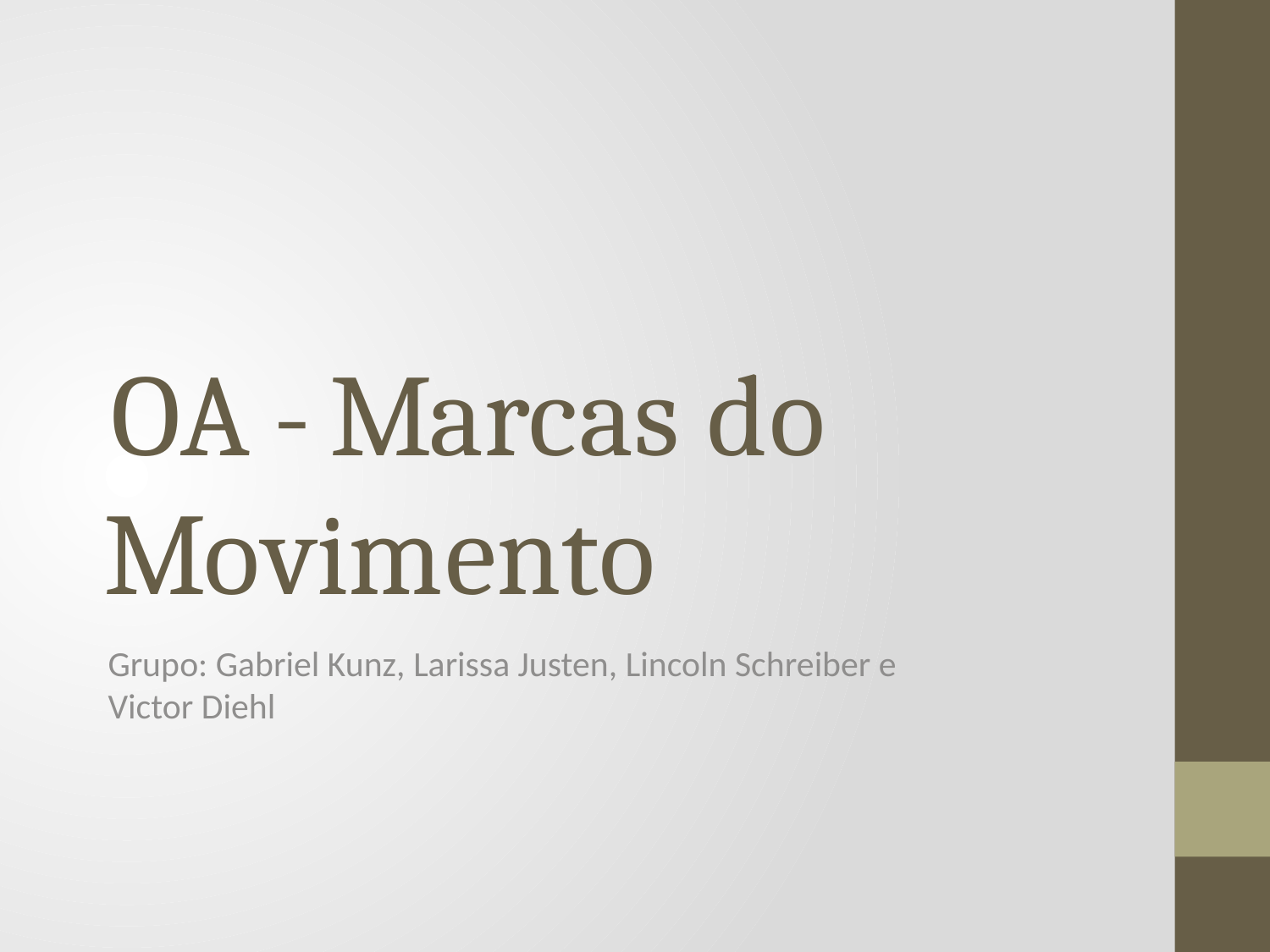

# OA - Marcas do Movimento
Grupo: Gabriel Kunz, Larissa Justen, Lincoln Schreiber e Victor Diehl